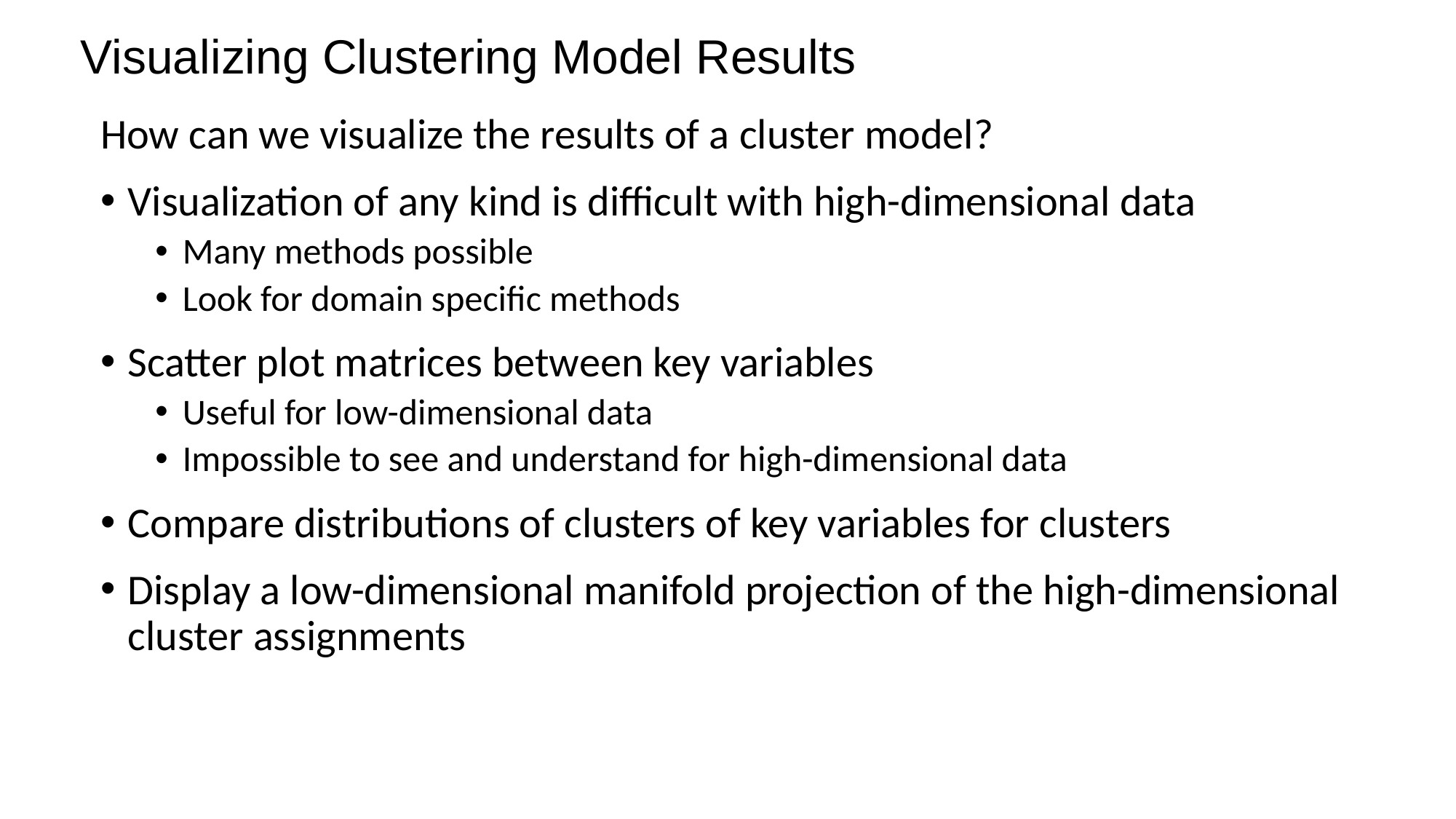

# Visualizing Clustering Model Results
How can we visualize the results of a cluster model?
Visualization of any kind is difficult with high-dimensional data
Many methods possible
Look for domain specific methods
Scatter plot matrices between key variables
Useful for low-dimensional data
Impossible to see and understand for high-dimensional data
Compare distributions of clusters of key variables for clusters
Display a low-dimensional manifold projection of the high-dimensional cluster assignments